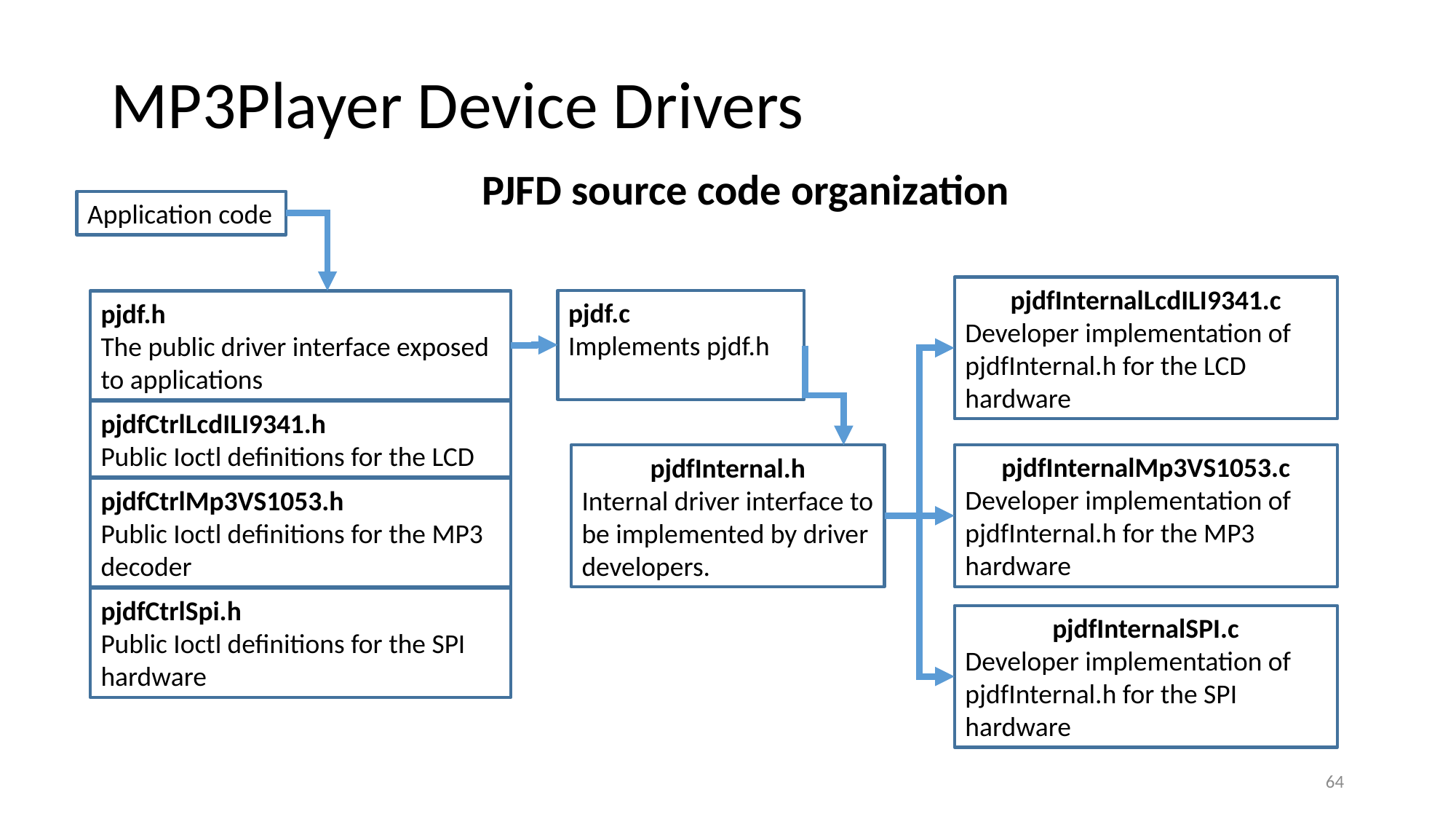

# MP3Player Device Drivers
PJFD source code organization
Application code
pjdfInternalLcdILI9341.c
Developer implementation of
pjdfInternal.h for the LCD hardware
pjdf.c
Implements pjdf.h

pjdf.h
The public driver interface exposed to applications
pjdfCtrlLcdILI9341.h
Public Ioctl definitions for the LCD
pjdfInternalMp3VS1053.c
Developer implementation of
pjdfInternal.h for the MP3 hardware
pjdfInternal.h
Internal driver interface to
be implemented by driver
developers.
pjdfCtrlMp3VS1053.h
Public Ioctl definitions for the MP3 decoder
pjdfCtrlSpi.h
Public Ioctl definitions for the SPI hardware
pjdfInternalSPI.c
Developer implementation of
pjdfInternal.h for the SPI hardware
64